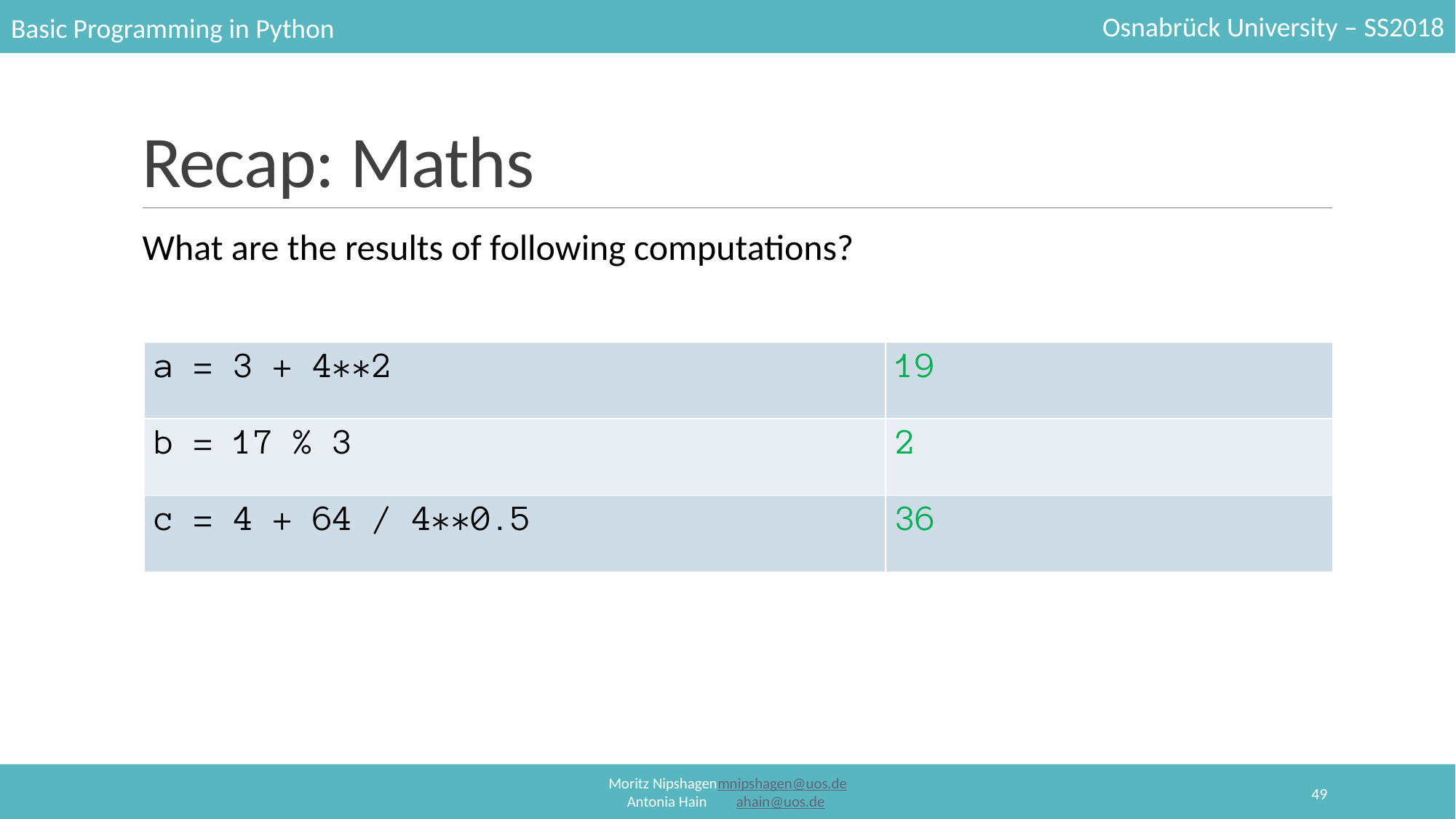

# Recap: Maths
What are the results of following computations?
| a = 3 + 4\*\*2 | 19 |
| --- | --- |
| b = 17 % 3 | 2 |
| c = 4 + 64 / 4\*\*0.5 | 36 |
49